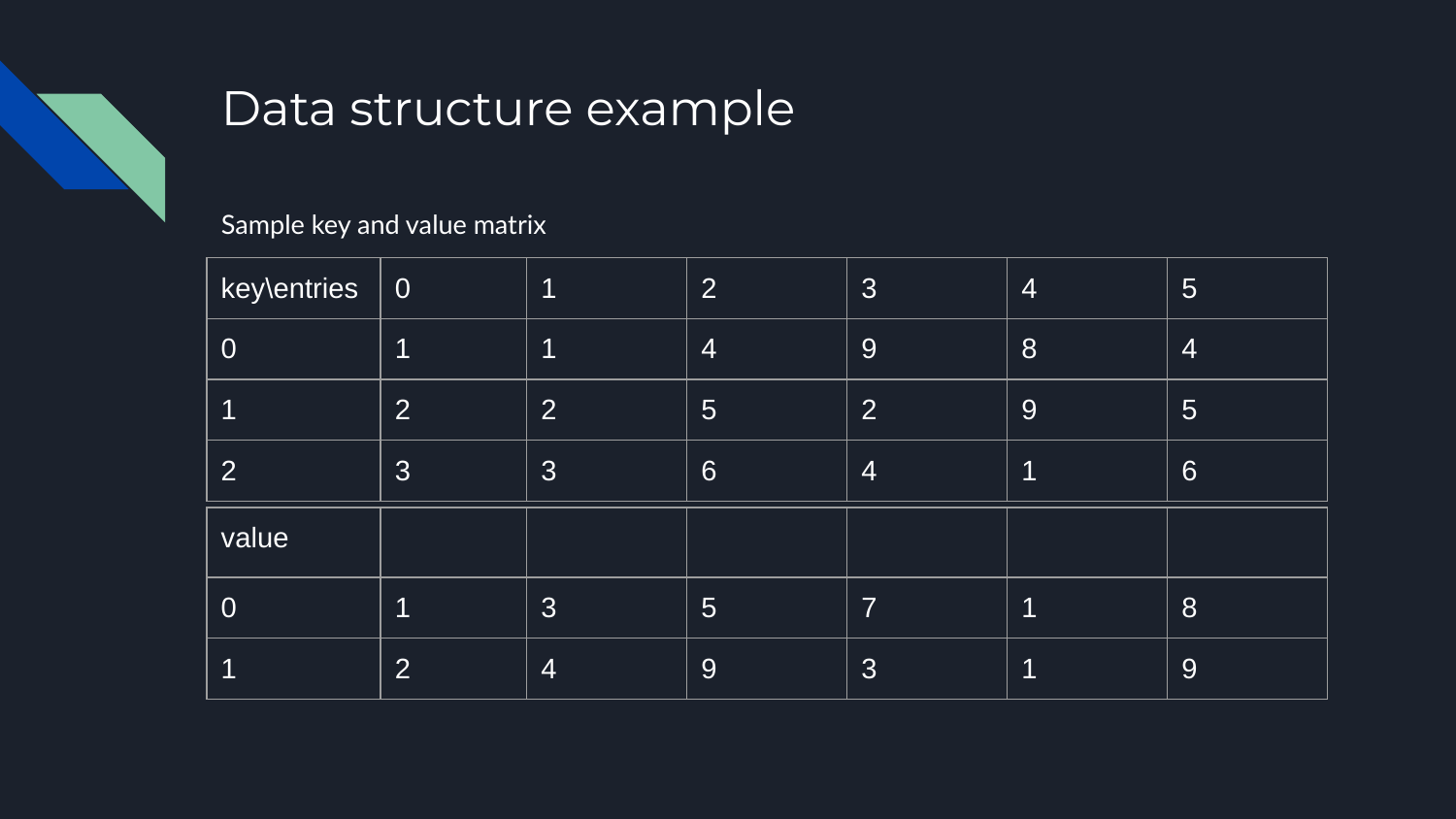

# Data structure example
Sample key and value matrix
| key\entries | 0 | 1 | 2 | 3 | 4 | 5 |
| --- | --- | --- | --- | --- | --- | --- |
| 0 | 1 | 1 | 4 | 9 | 8 | 4 |
| 1 | 2 | 2 | 5 | 2 | 9 | 5 |
| 2 | 3 | 3 | 6 | 4 | 1 | 6 |
| value |  |  |  |  |  |  |
| --- | --- | --- | --- | --- | --- | --- |
| 0 | 1 | 3 | 5 | 7 | 1 | 8 |
| 1 | 2 | 4 | 9 | 3 | 1 | 9 |